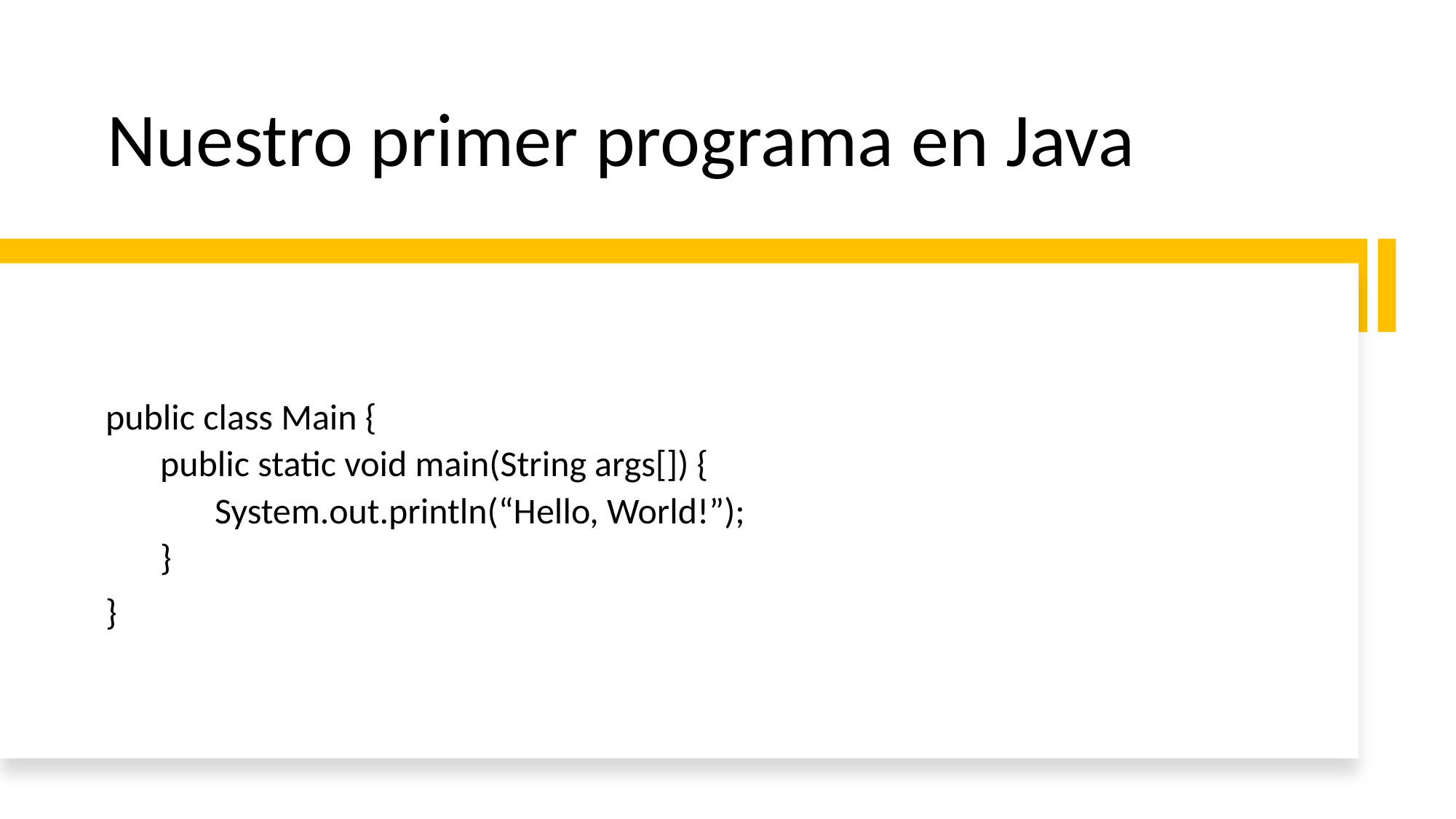

# Nuestro primer programa en Java

public class Main {
public static void main(String args[]) {
System.out.println(“Hello, World!”);
}
}